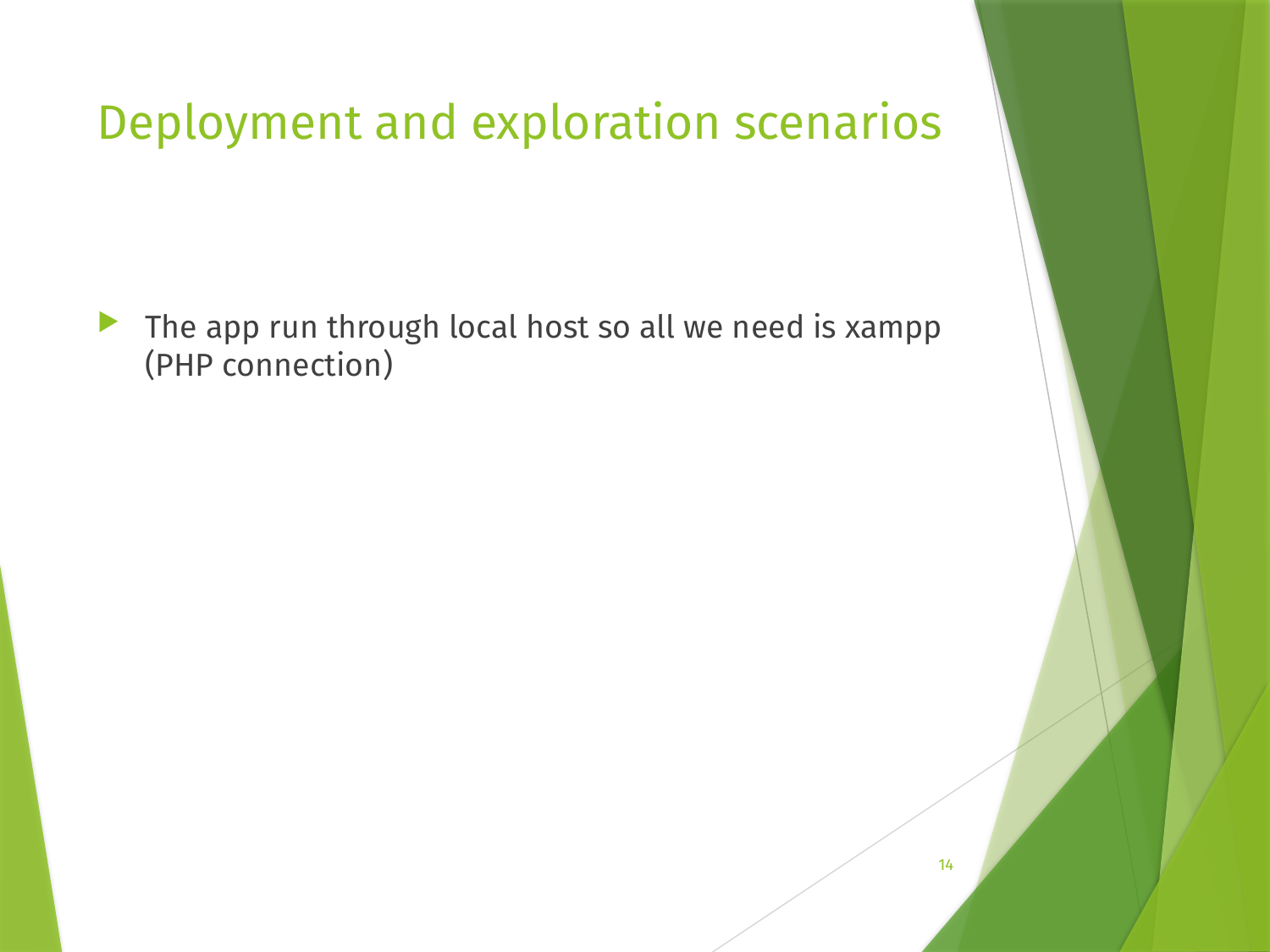

# Deployment and exploration scenarios
The app run through local host so all we need is xampp (PHP connection)

14